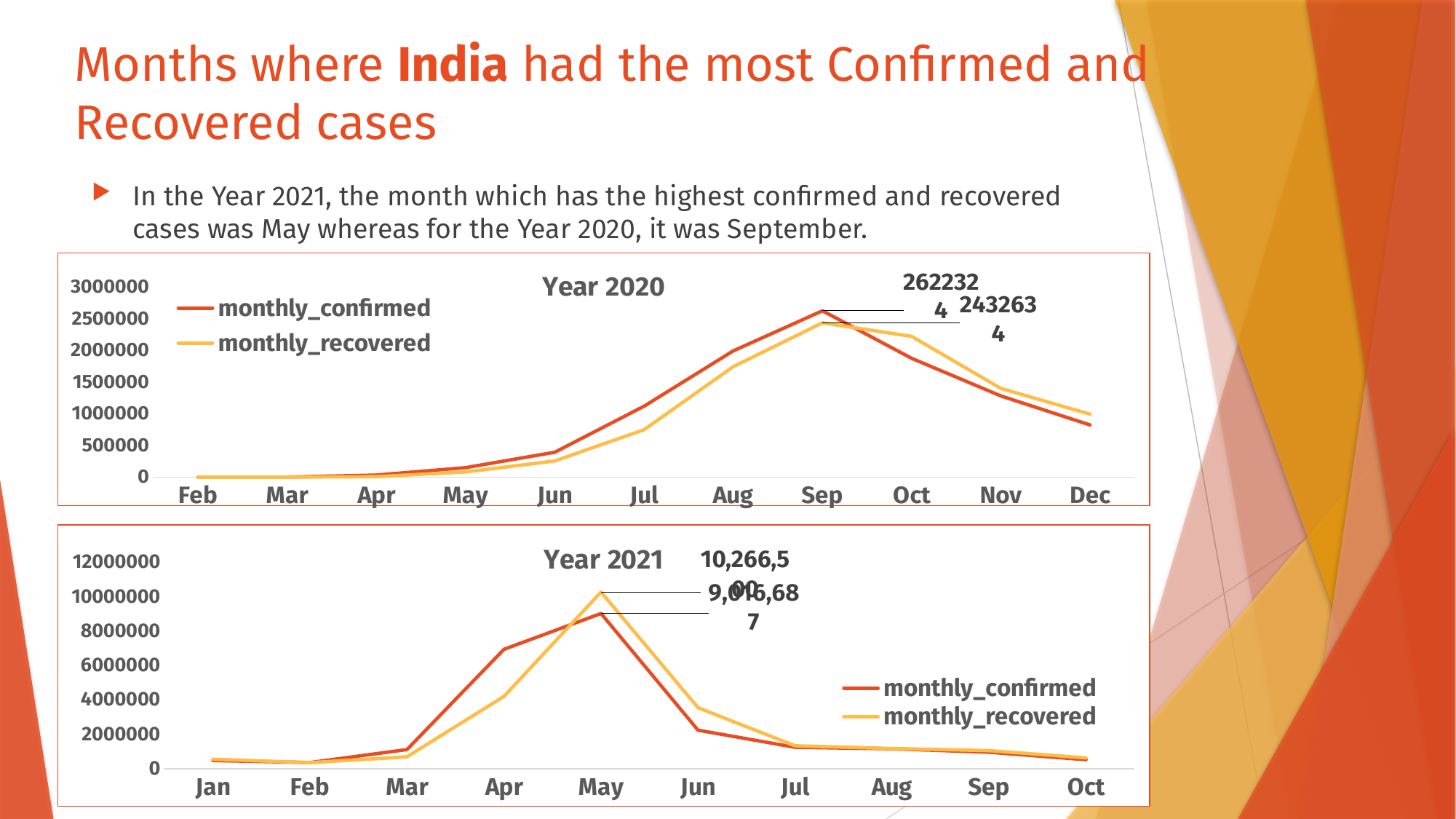

# Months where India had the most Confirmed and Recovered cases
In the Year 2021, the month which has the highest confirmed and recovered cases was May whereas for the Year 2020, it was September.

### Chart: Year 2020

| Category | monthly_confirmed | monthly_recovered |
|---|---|---|
| Feb | 2.0 | 3.0 |
| Mar | 1577.0 | 157.0 |
| Apr | 33229.0 | 8899.0 |
| May | 150290.0 | 82803.0 |
| Jun | 393630.0 | 255979.0 |
| Jul | 1118267.0 | 747708.0 |
| Aug | 1990888.0 | 1741832.0 |
| Sep | 2622324.0 | 2432634.0 |
| Oct | 1873130.0 | 2219578.0 |
| Nov | 1279860.0 | 1399002.0 |
| Dec | 823056.0 | 993137.0 |

### Chart: Year 2021

| Category | monthly_confirmed | monthly_recovered |
|---|---|---|
| Jan | 472317.0 | 552275.0 |
| Feb | 353428.0 | 350561.0 |
| Mar | 1108660.0 | 687932.0 |
| Apr | 6936479.0 | 4200750.0 |
| May | 9016687.0 | 10266500.0 |
| Jun | 2236885.0 | 3542091.0 |
| Jul | 1243973.0 | 1331216.0 |
| Aug | 1156005.0 | 1173272.0 |
| Sep | 954756.0 | 1049215.0 |
| Oct | 520110.0 | 625795.0 |